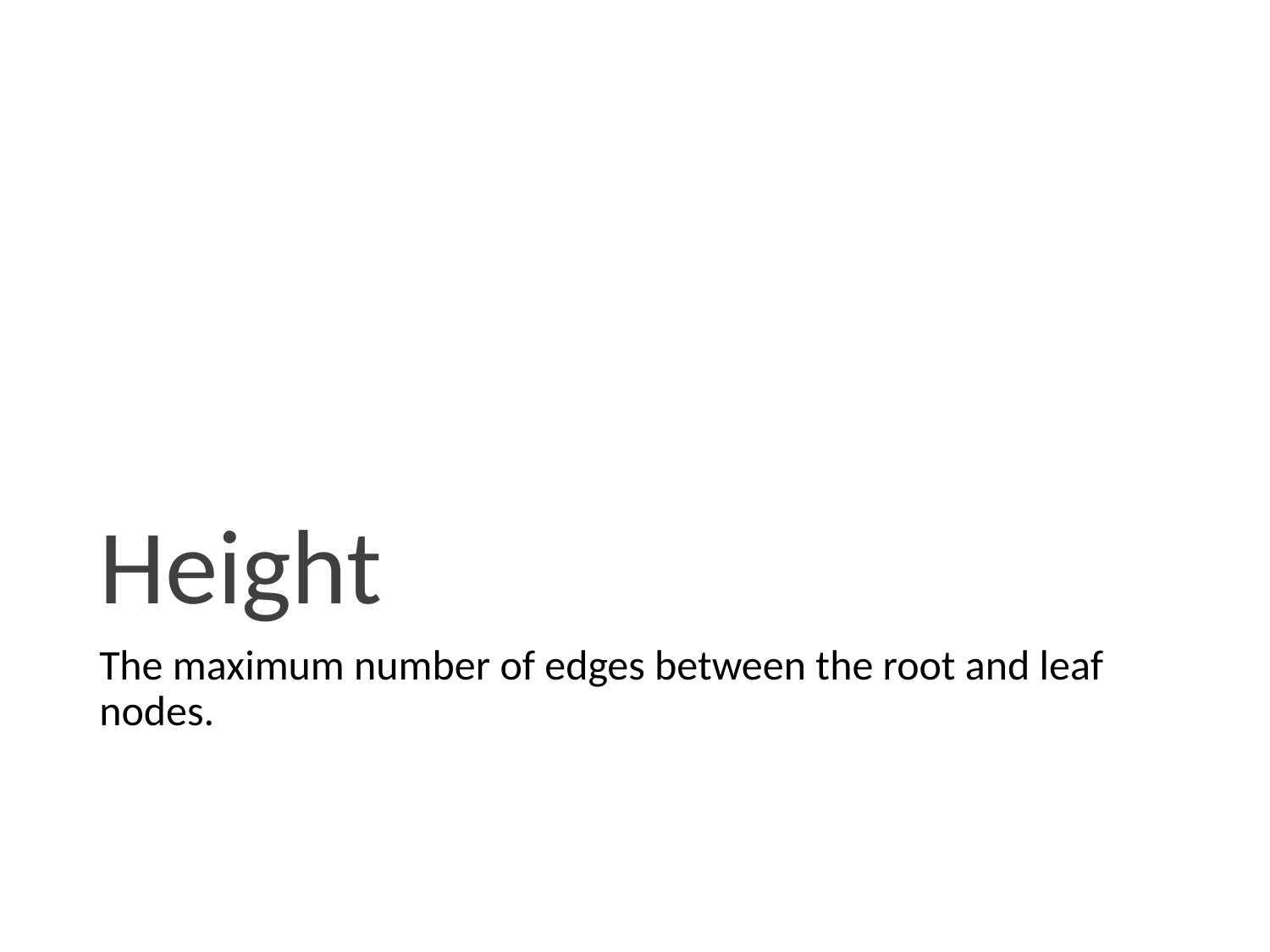

# Height
The maximum number of edges between the root and leaf nodes.